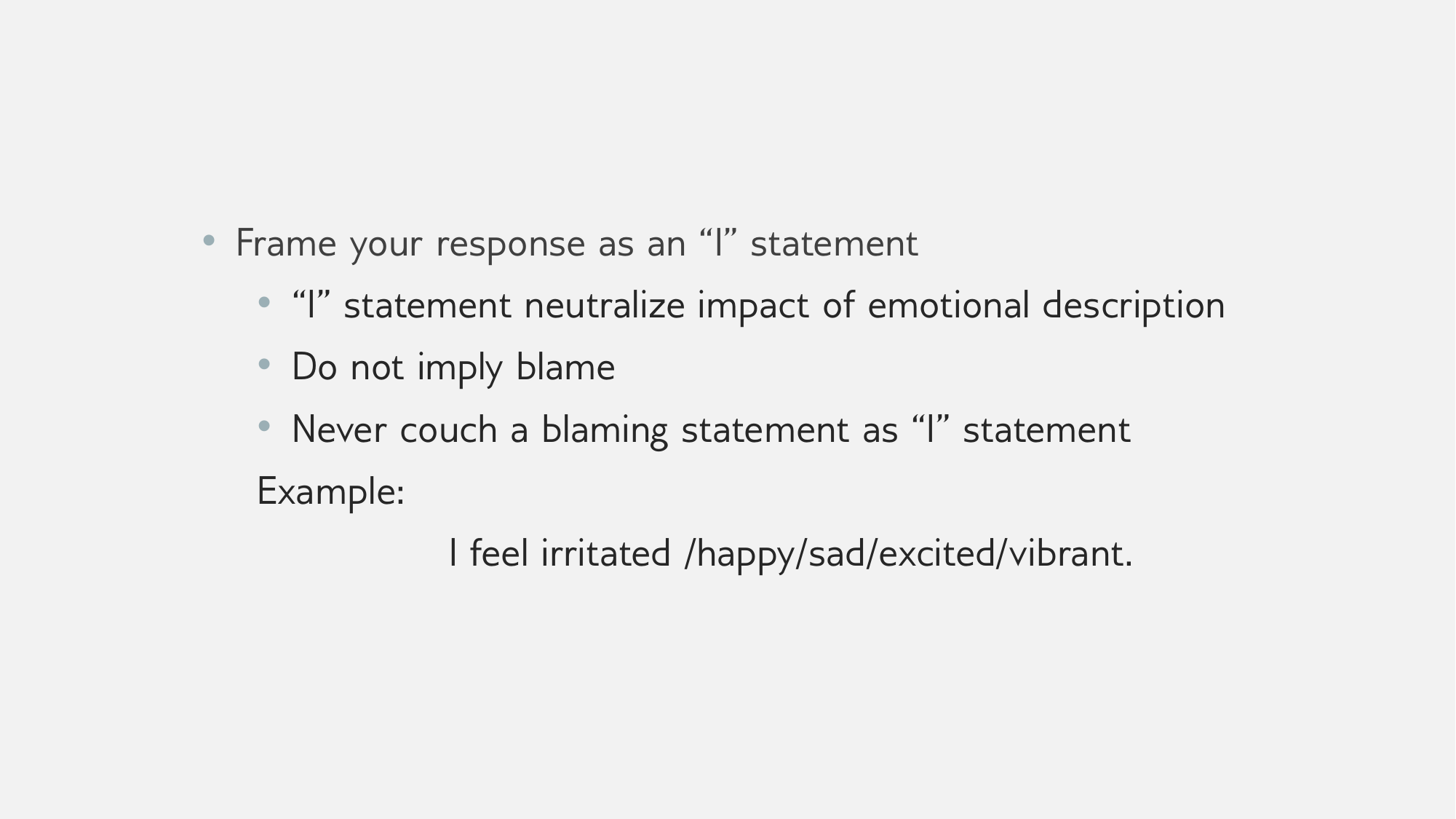

Frame your response as an “I” statement
“I” statement neutralize impact of emotional description
Do not imply blame
Never couch a blaming statement as “I” statement
Example:
                I feel irritated /happy/sad/excited/vibrant.